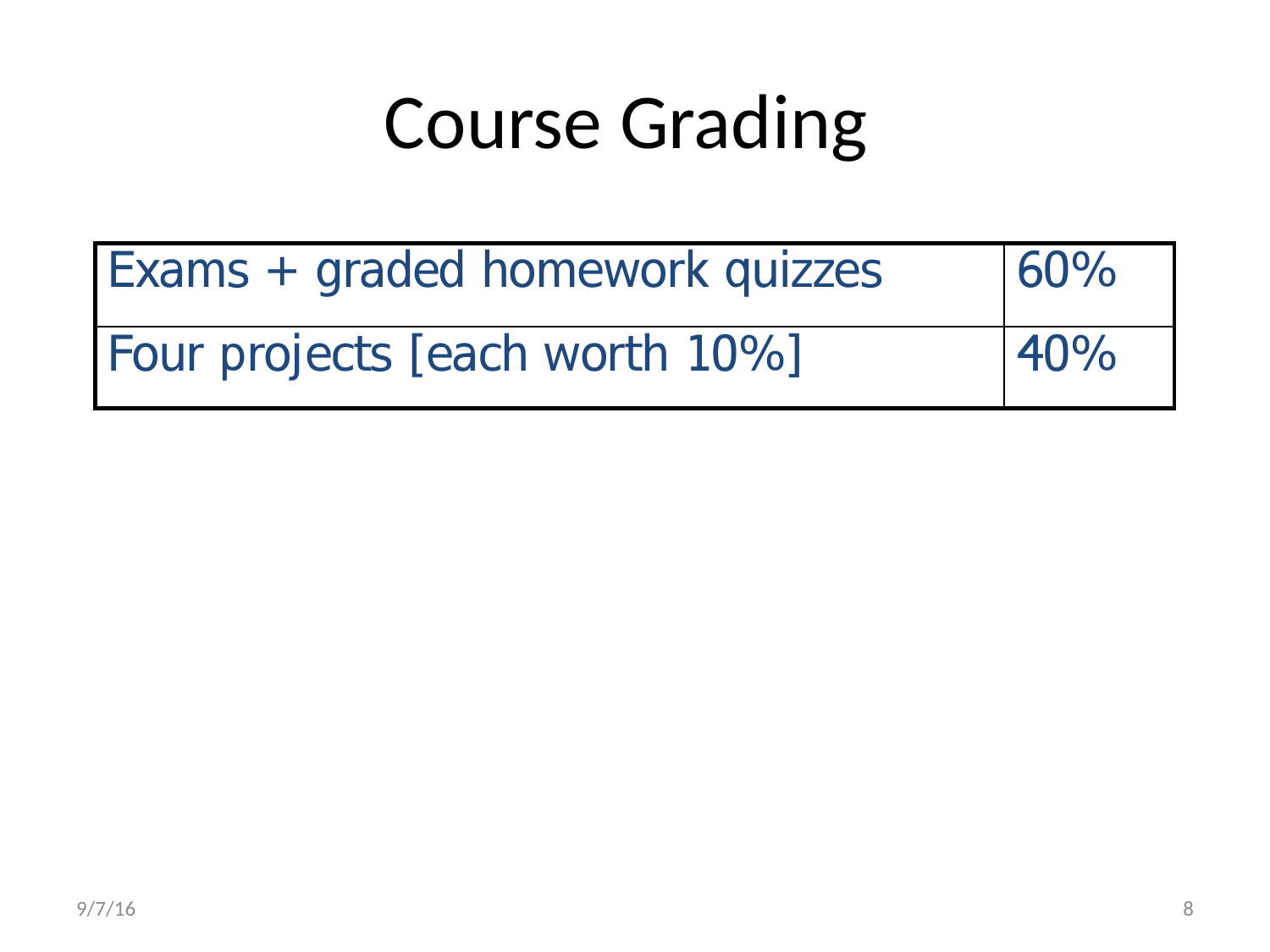

# Course Grading
| Exams + graded homework quizzes | 60% |
| --- | --- |
| Four projects [each worth 10%] | 40% |
9/7/16
8